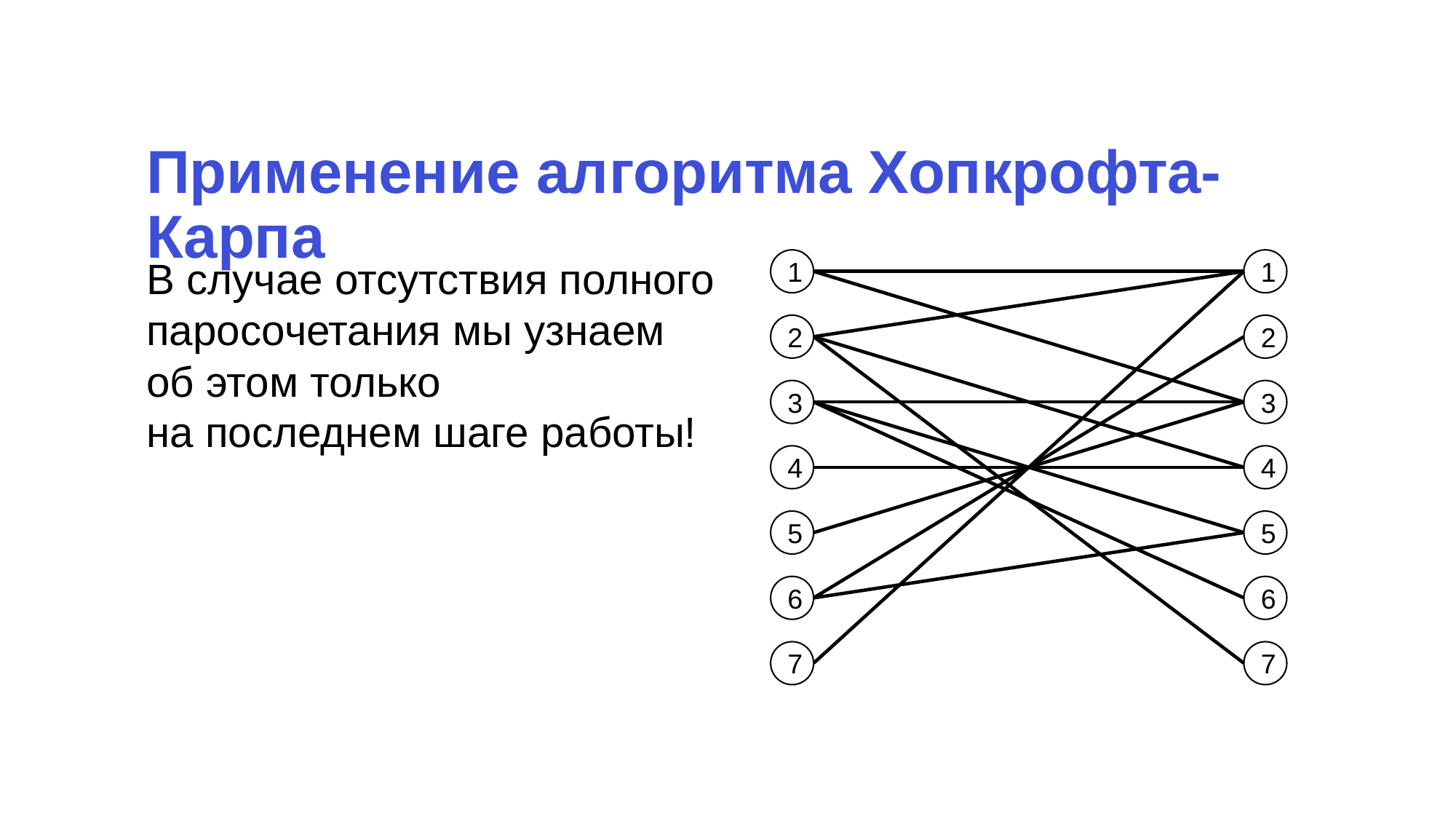

Применение алгоритма Хопкрофта-Карпа
В случае отсутствия полного паросочетания мы узнаем об этом только
на последнем шаге работы!
1
1
2
2
3
3
4
4
5
5
6
6
7
7